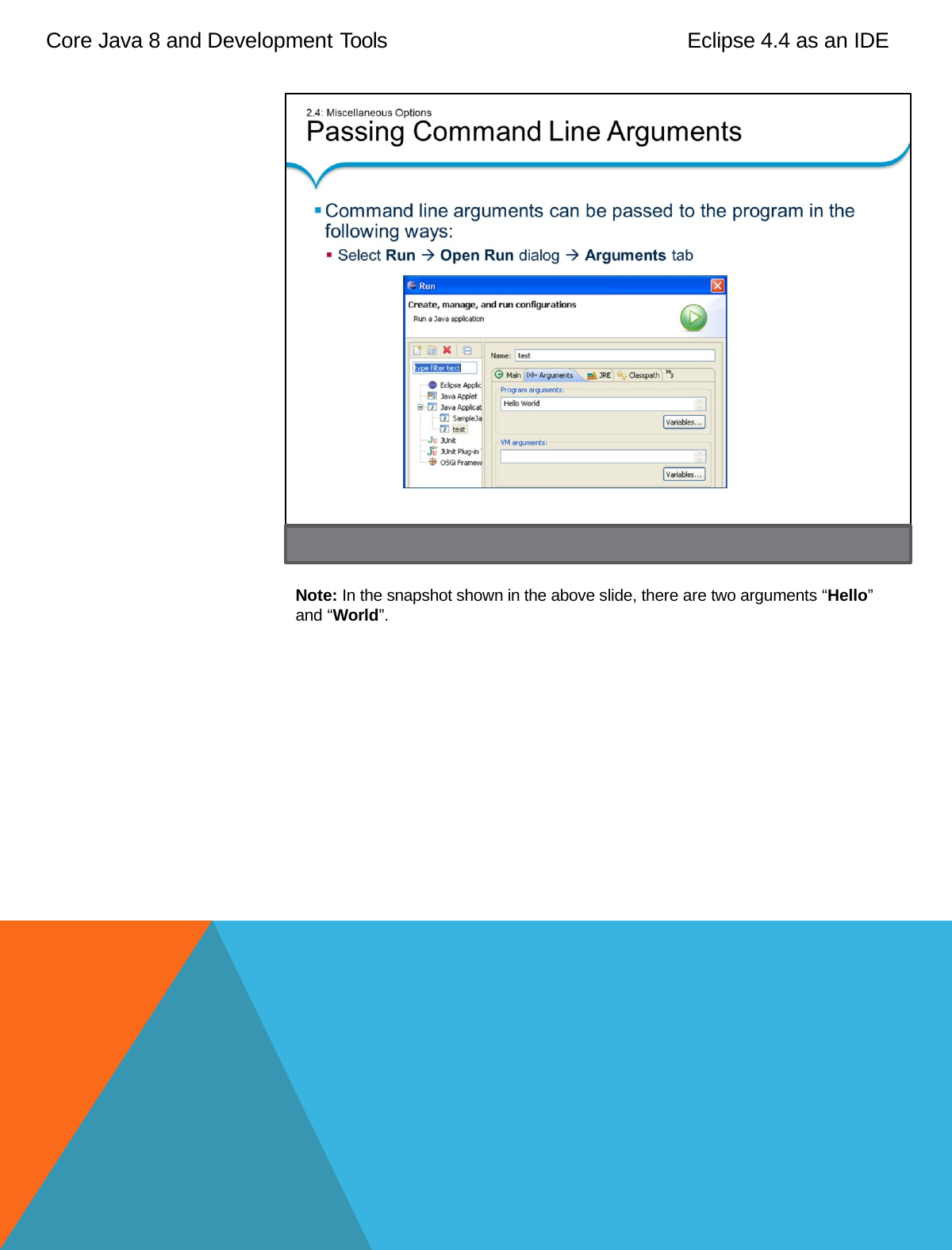

Core Java 8 and Development Tools
Eclipse 4.4 as an IDE

Note: In the snapshot shown in the above slide, there are two arguments “Hello”  and “World”.